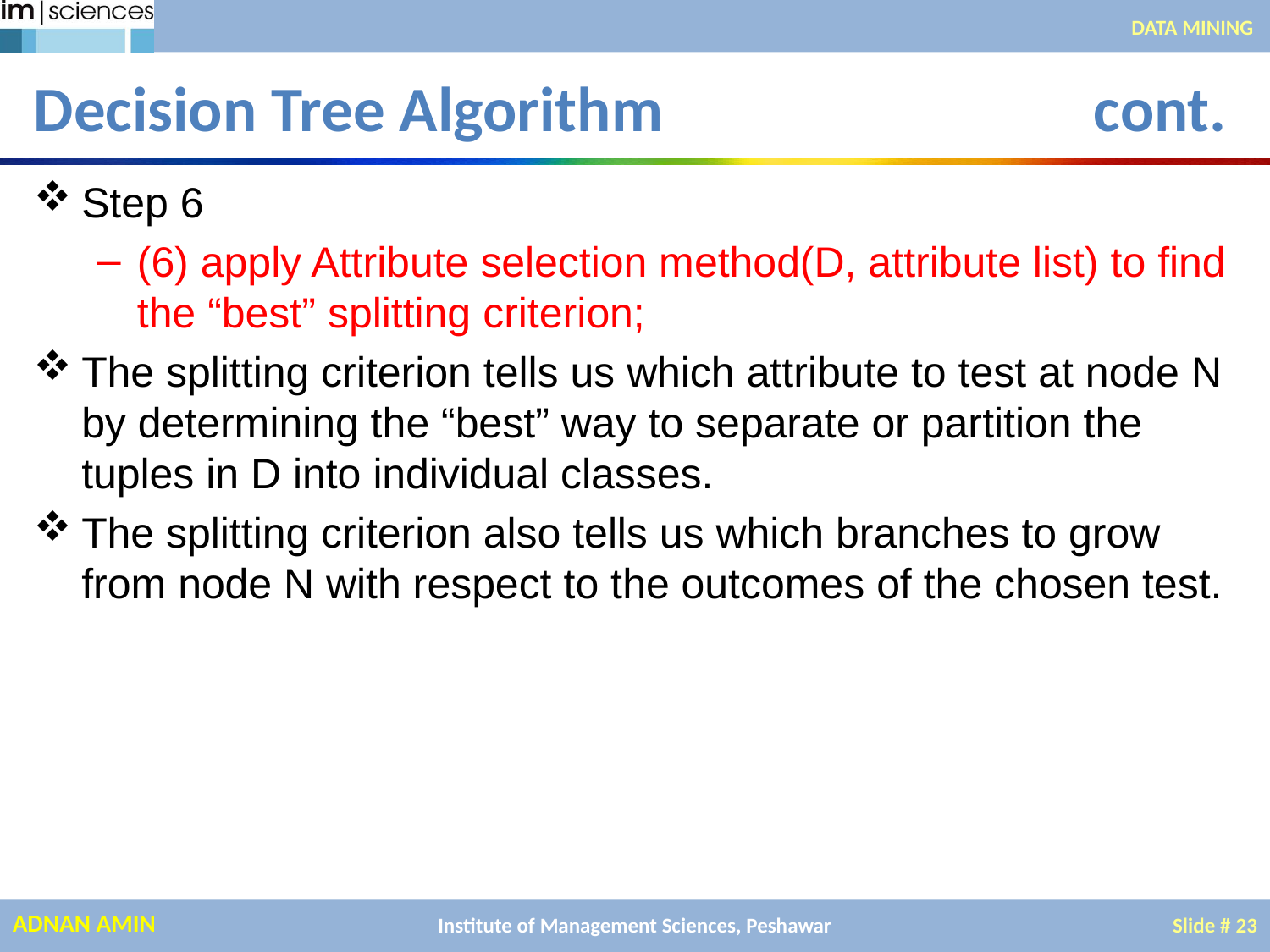

DATA MINING
# Decision Tree Algorithm                              cont.
Step 6
(6) apply Attribute selection method(D, attribute list) to find the “best” splitting criterion;
The splitting criterion tells us which attribute to test at node N by determining the “best” way to separate or partition the tuples in D into individual classes.
The splitting criterion also tells us which branches to grow from node N with respect to the outcomes of the chosen test.

Institute of Management Sciences, Peshawar
Slide # 23